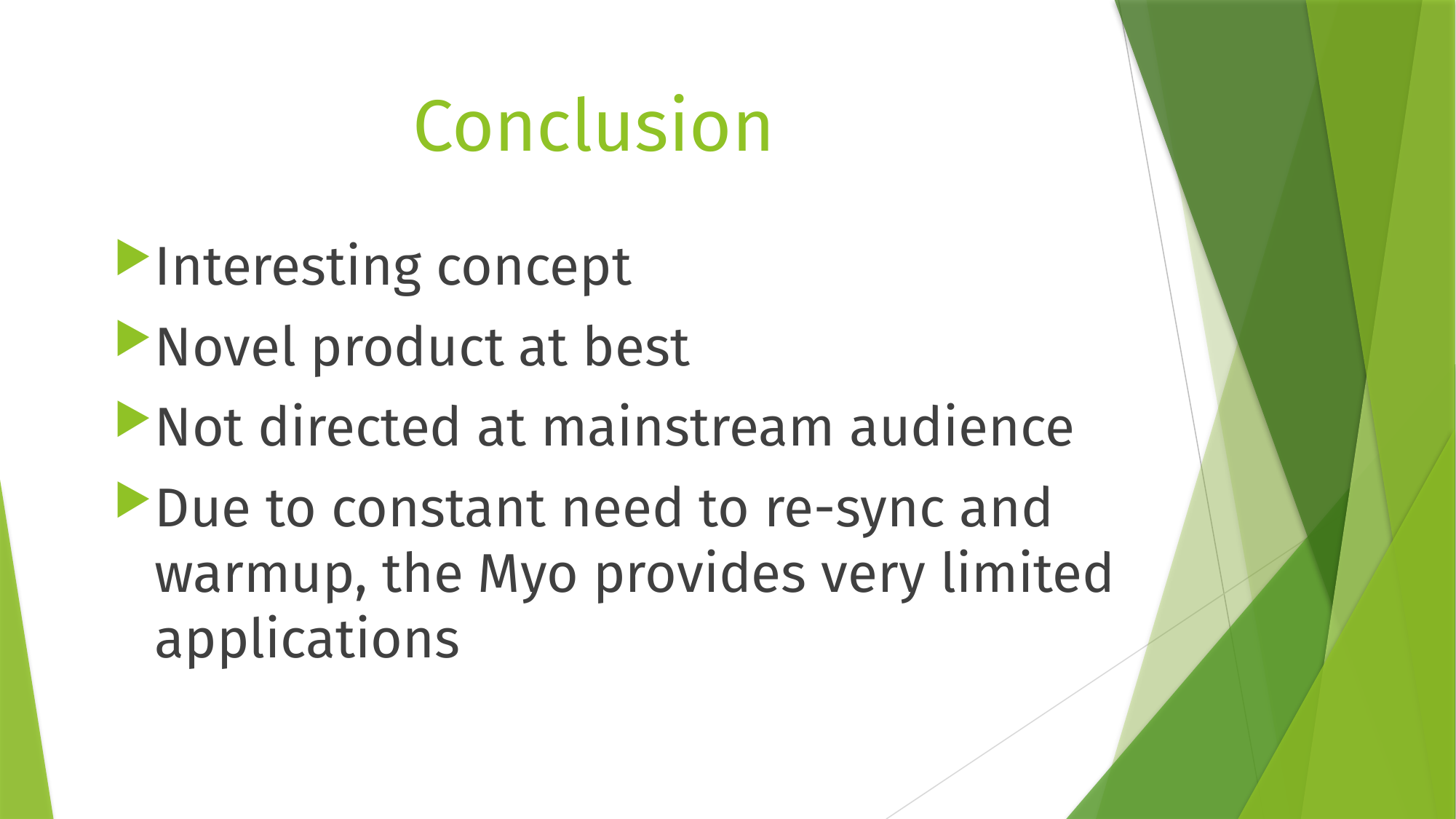

# Conclusion
Interesting concept
Novel product at best
Not directed at mainstream audience
Due to constant need to re-sync and warmup, the Myo provides very limited applications